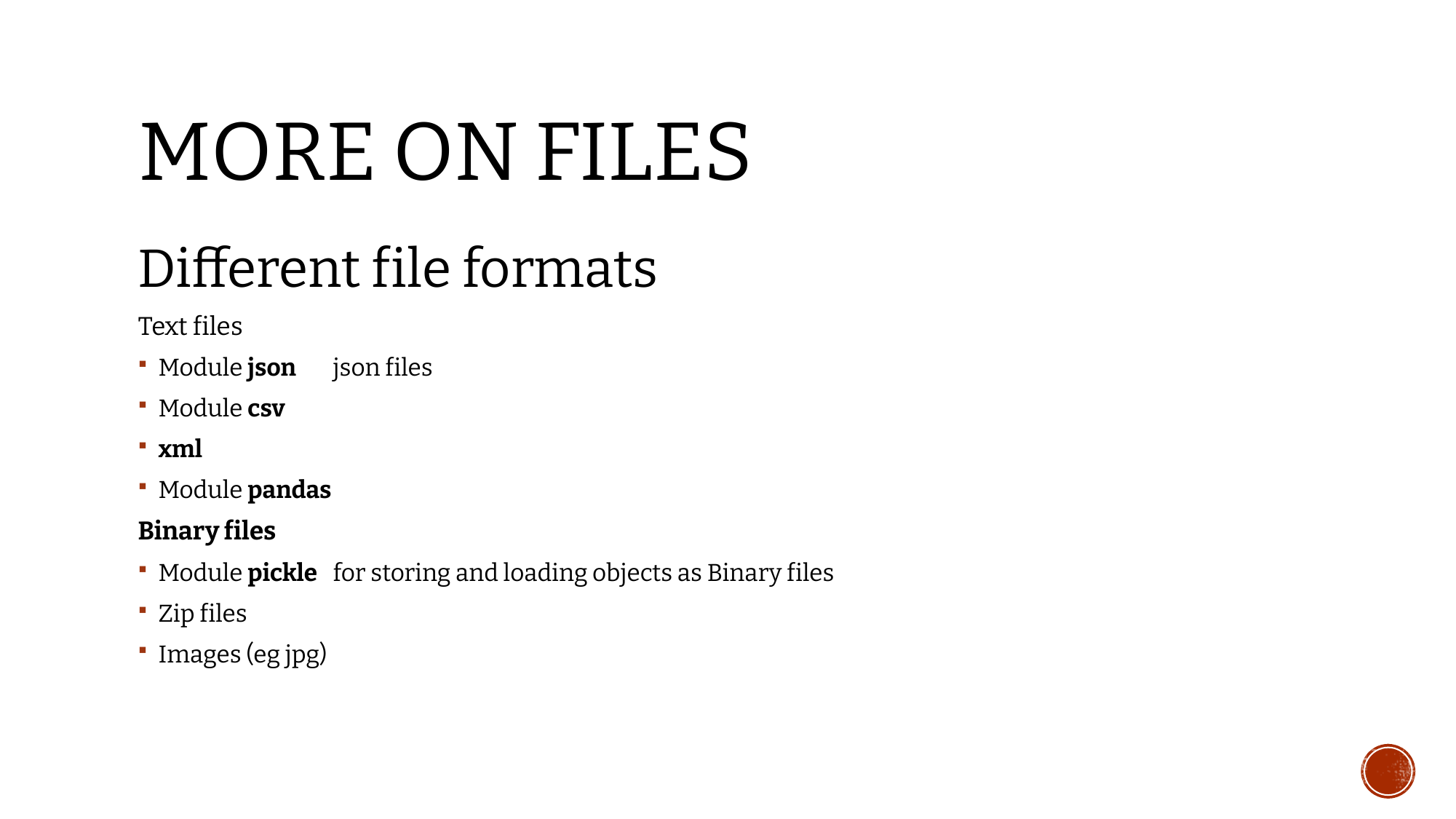

# More on files

Different file formats
Text files
Module json		json files
Module csv
xml
Module pandas
Binary files
Module pickle	for storing and loading objects as Binary files
Zip files
Images (eg jpg)